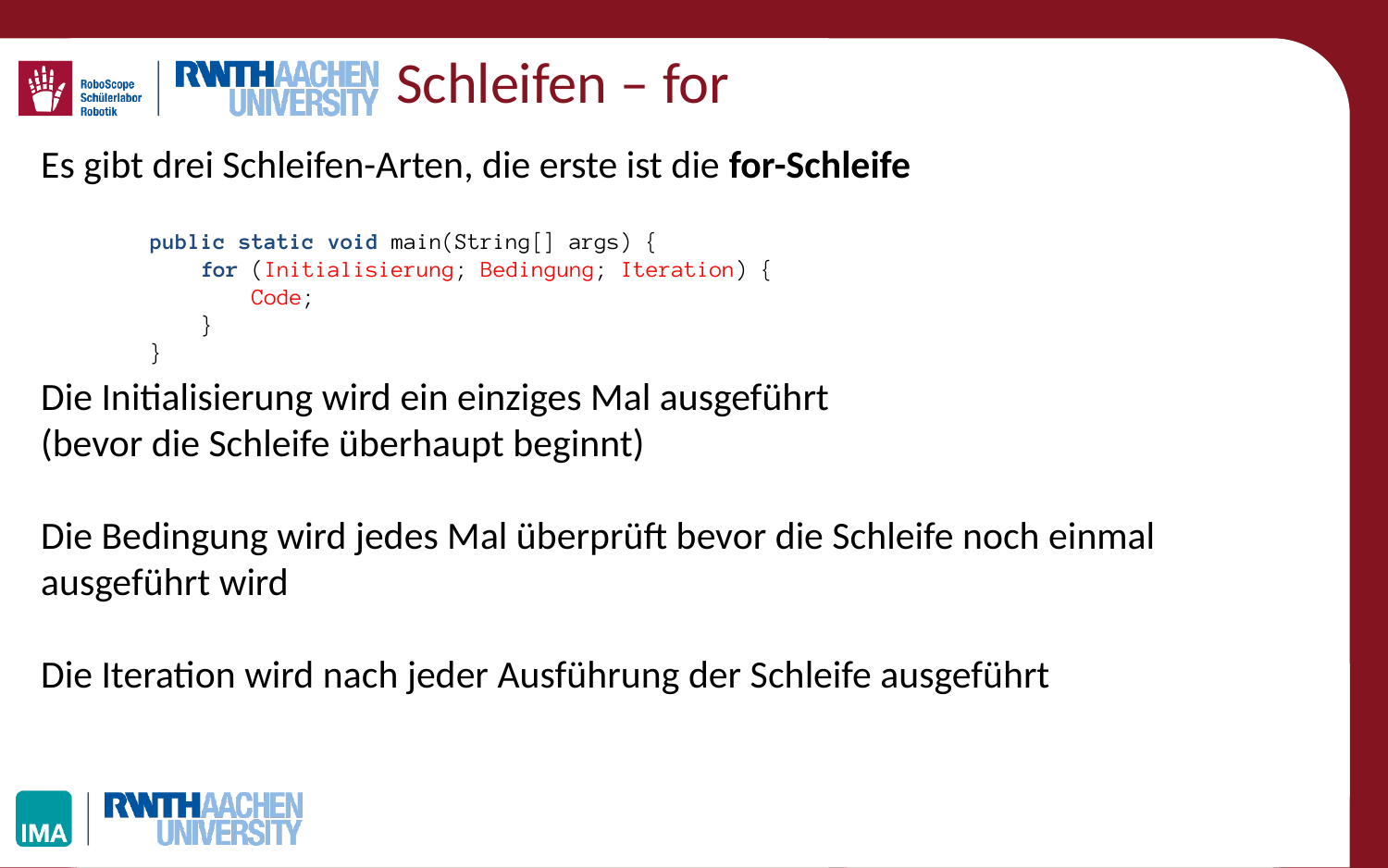

# Schleifen – for
Es gibt drei Schleifen-Arten, die erste ist die for-Schleife

Die Initialisierung wird ein einziges Mal ausgeführt
(bevor die Schleife überhaupt beginnt)

Die Bedingung wird jedes Mal überprüft bevor die Schleife noch einmal ausgeführt wird

Die Iteration wird nach jeder Ausführung der Schleife ausgeführt
public static void main(String[] args) {
    for (Initialisierung; Bedingung; Iteration) {
        Code;
    }
}